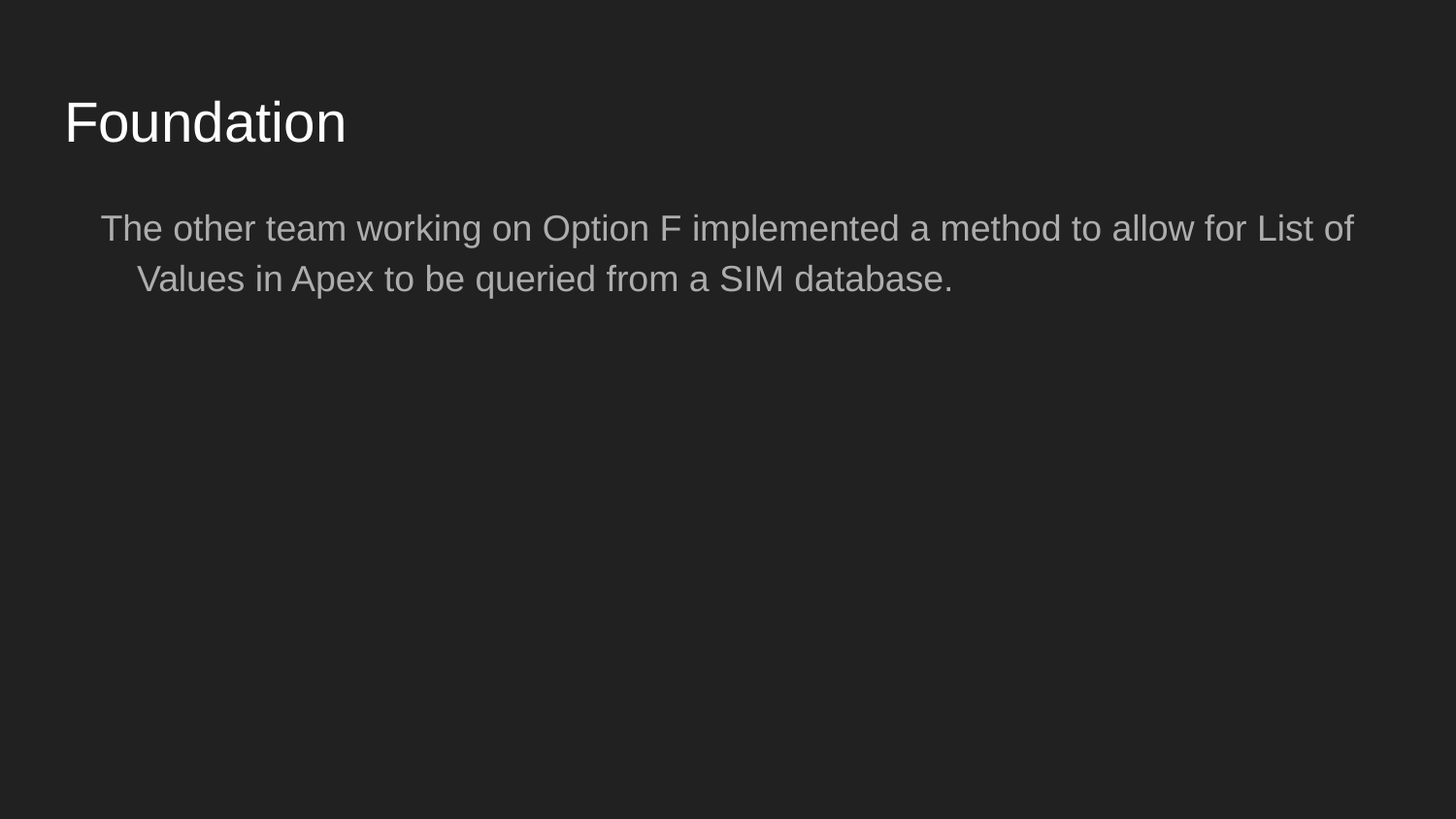

# Foundation
The other team working on Option F implemented a method to allow for List of Values in Apex to be queried from a SIM database.